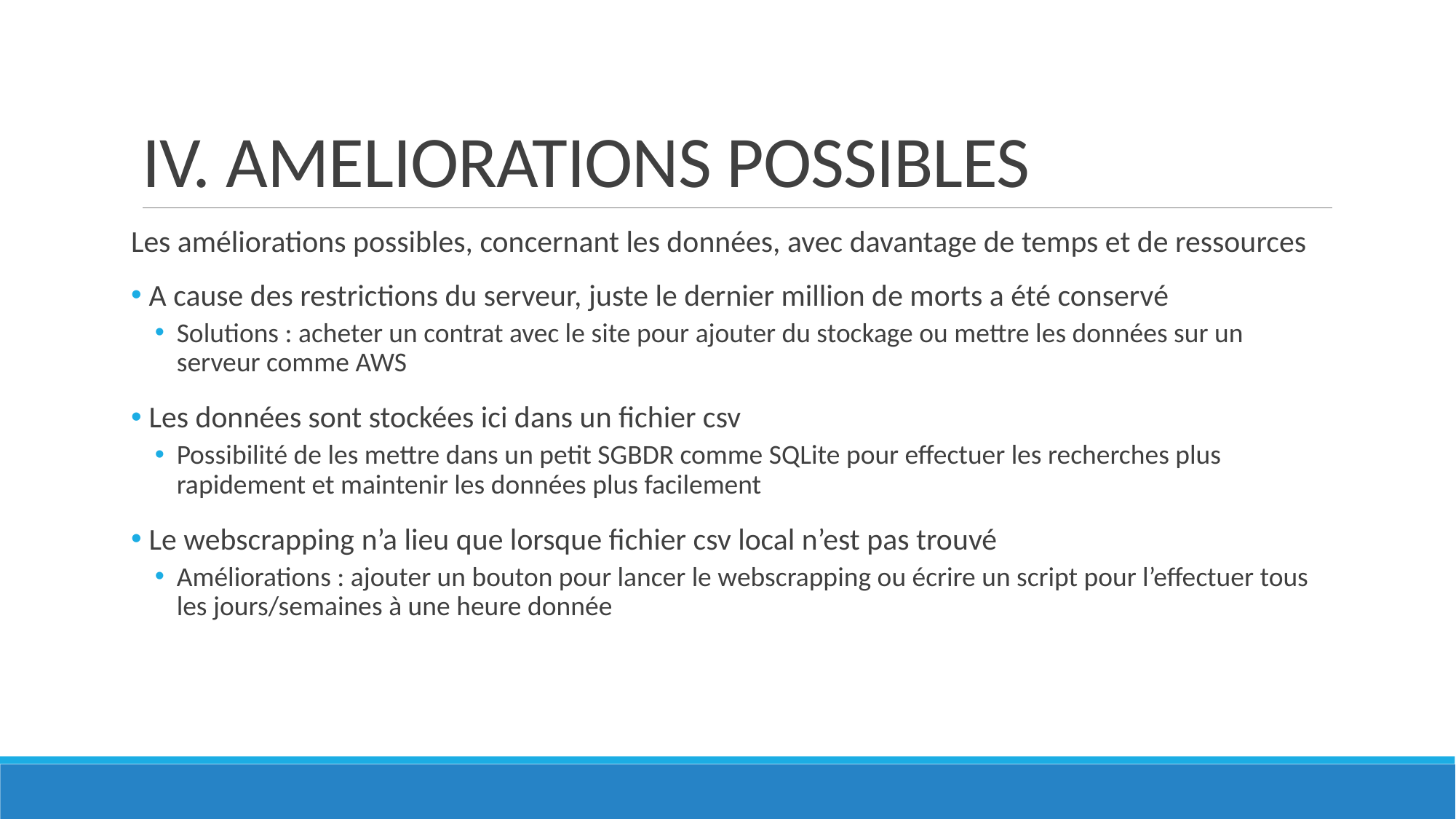

# IV. AMELIORATIONS POSSIBLES
Les améliorations possibles, concernant les données, avec davantage de temps et de ressources
 A cause des restrictions du serveur, juste le dernier million de morts a été conservé
Solutions : acheter un contrat avec le site pour ajouter du stockage ou mettre les données sur un serveur comme AWS
 Les données sont stockées ici dans un fichier csv
Possibilité de les mettre dans un petit SGBDR comme SQLite pour effectuer les recherches plus rapidement et maintenir les données plus facilement
 Le webscrapping n’a lieu que lorsque fichier csv local n’est pas trouvé
Améliorations : ajouter un bouton pour lancer le webscrapping ou écrire un script pour l’effectuer tous les jours/semaines à une heure donnée